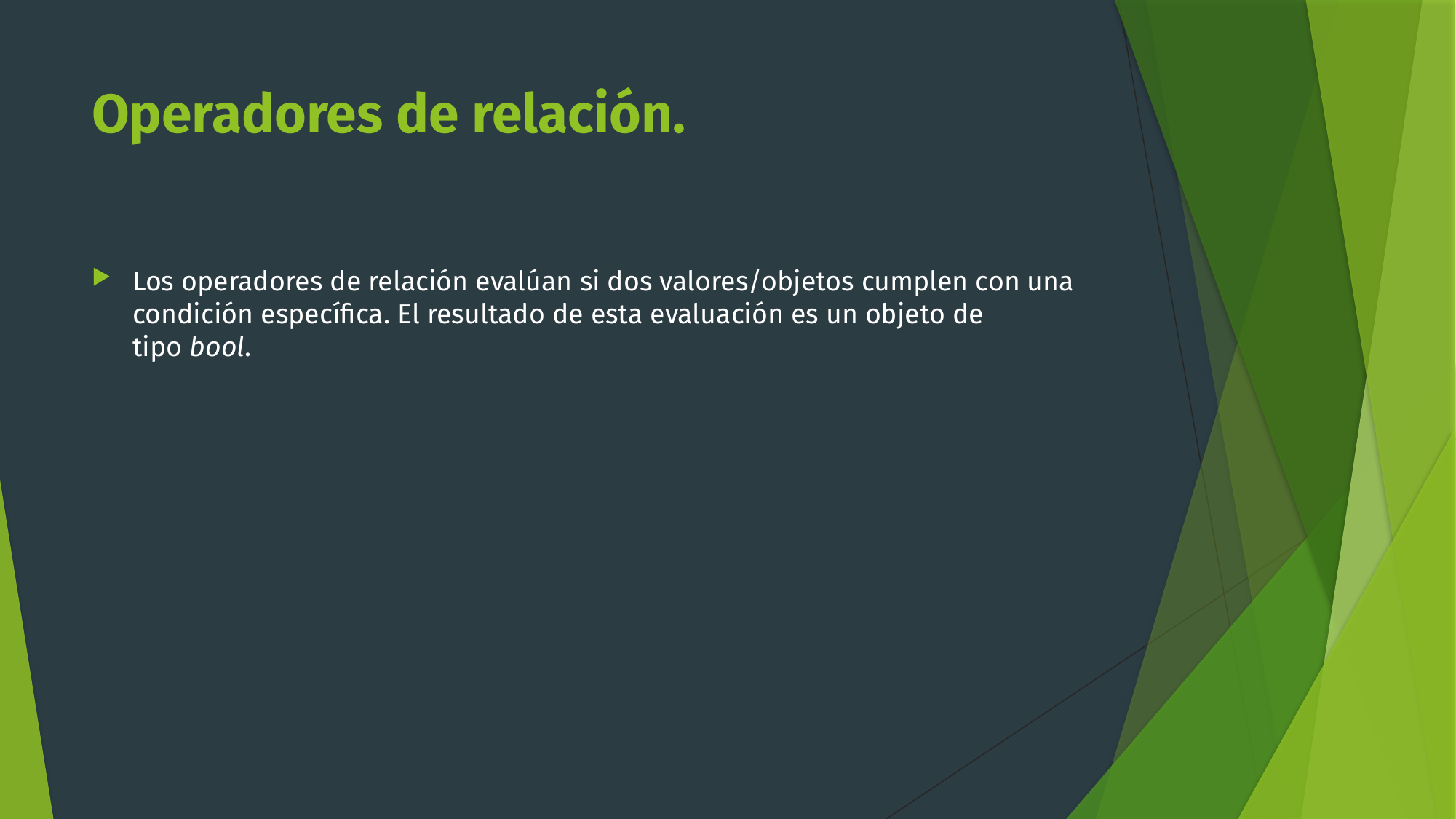

# Operadores de relación.
Los operadores de relación evalúan si dos valores/objetos cumplen con una condición específica. El resultado de esta evaluación es un objeto de tipo bool.